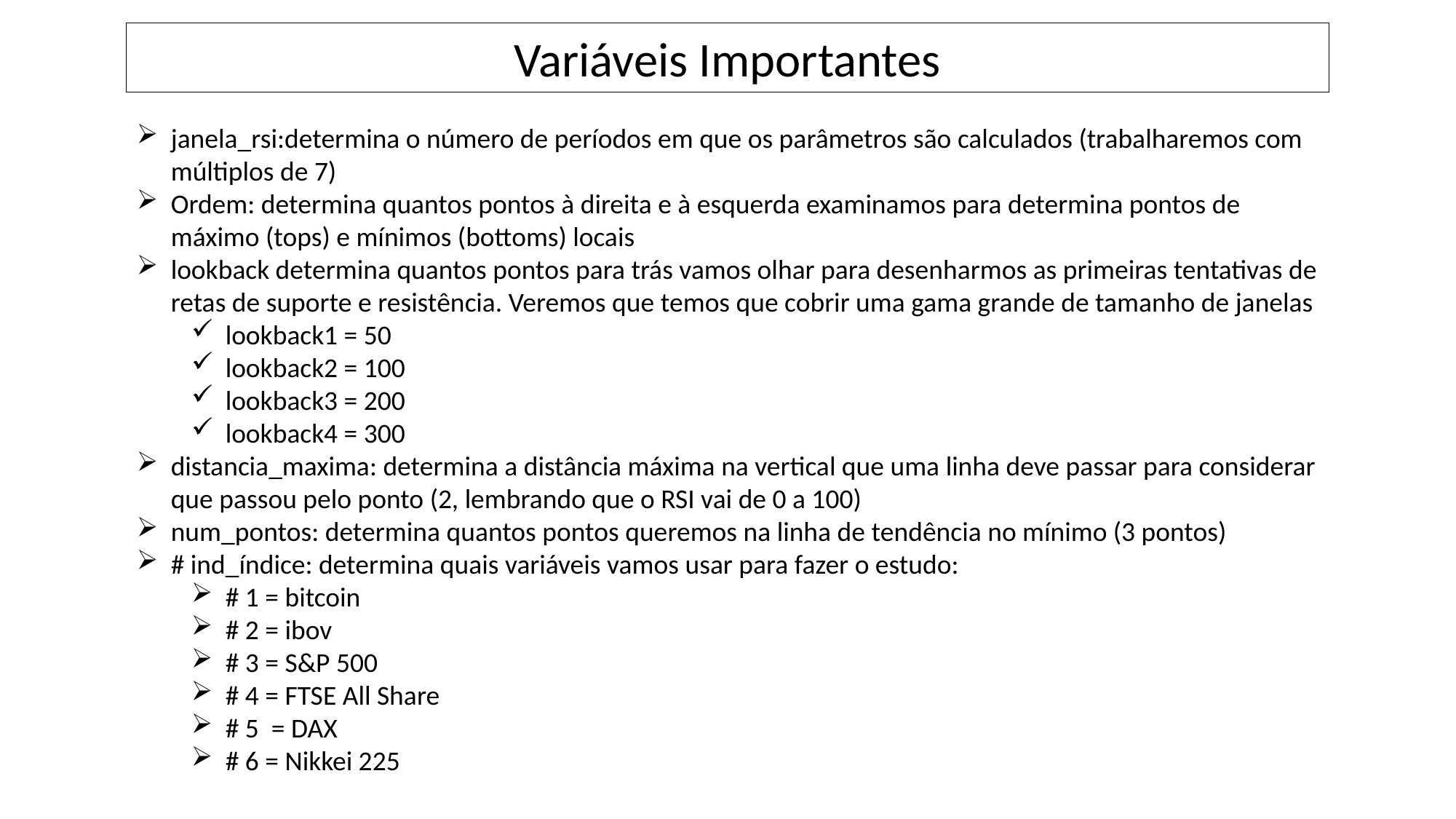

Variáveis Importantes
janela_rsi:determina o número de períodos em que os parâmetros são calculados (trabalharemos com múltiplos de 7)
Ordem: determina quantos pontos à direita e à esquerda examinamos para determina pontos de máximo (tops) e mínimos (bottoms) locais
lookback determina quantos pontos para trás vamos olhar para desenharmos as primeiras tentativas de retas de suporte e resistência. Veremos que temos que cobrir uma gama grande de tamanho de janelas
lookback1 = 50
lookback2 = 100
lookback3 = 200
lookback4 = 300
distancia_maxima: determina a distância máxima na vertical que uma linha deve passar para considerar que passou pelo ponto (2, lembrando que o RSI vai de 0 a 100)
num_pontos: determina quantos pontos queremos na linha de tendência no mínimo (3 pontos)
# ind_índice: determina quais variáveis vamos usar para fazer o estudo:
# 1 = bitcoin
# 2 = ibov
# 3 = S&P 500
# 4 = FTSE All Share
# 5  = DAX
# 6 = Nikkei 225